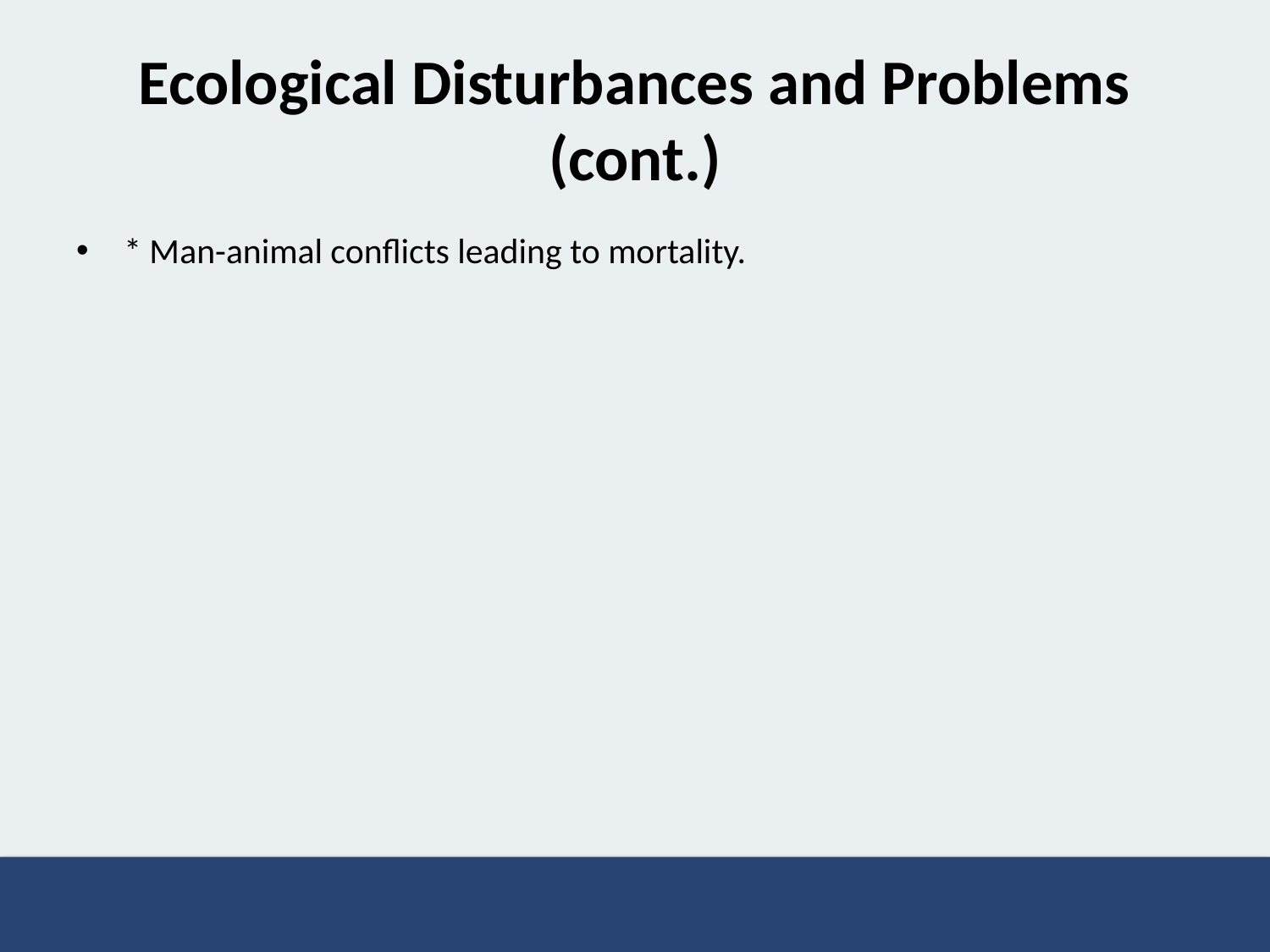

# Ecological Disturbances and Problems (cont.)
* Man-animal conflicts leading to mortality.